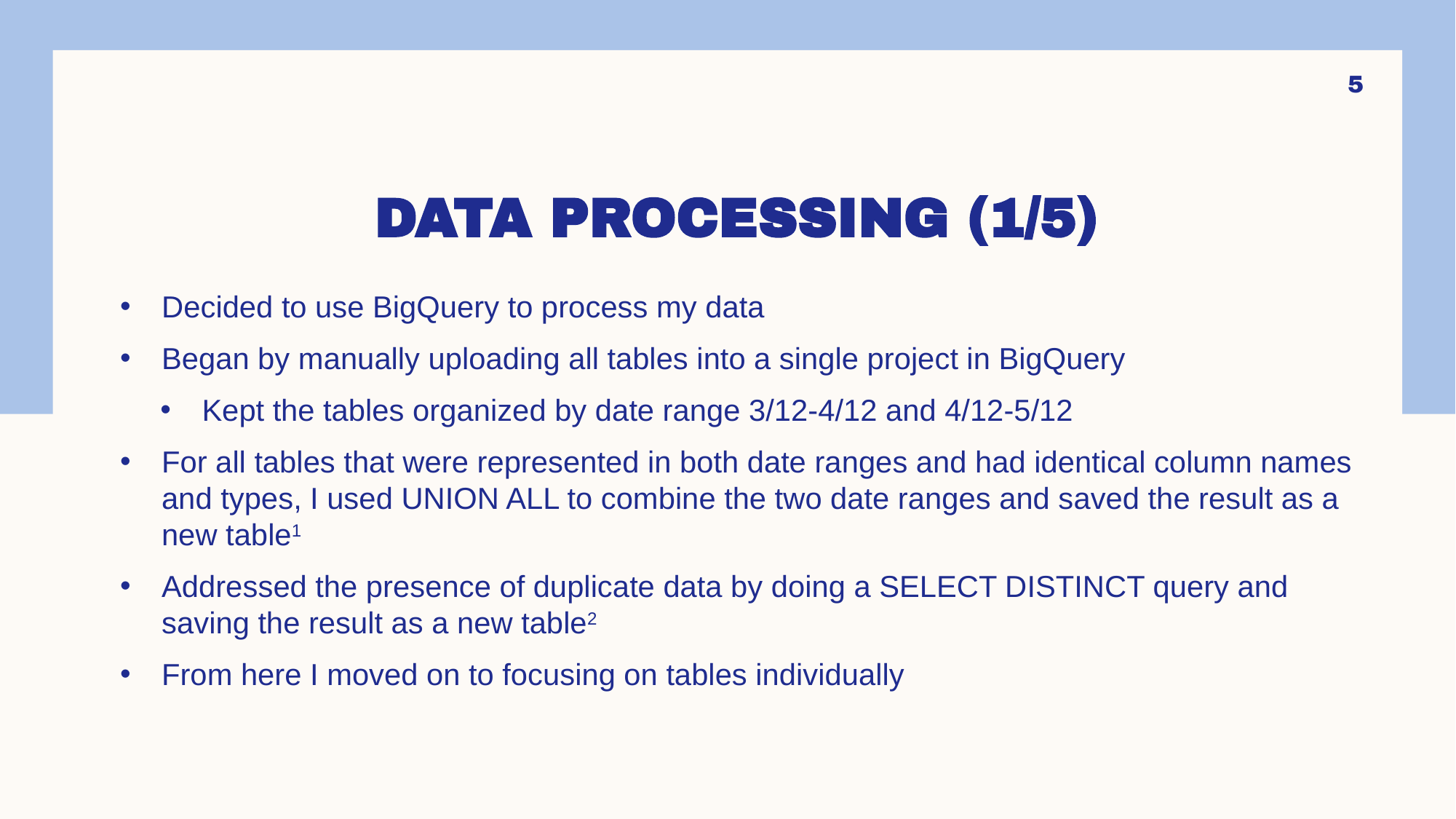

5
# Data Processing (1/5)
Decided to use BigQuery to process my data
Began by manually uploading all tables into a single project in BigQuery
Kept the tables organized by date range 3/12-4/12 and 4/12-5/12
For all tables that were represented in both date ranges and had identical column names and types, I used UNION ALL to combine the two date ranges and saved the result as a new table1
Addressed the presence of duplicate data by doing a SELECT DISTINCT query and saving the result as a new table2
From here I moved on to focusing on tables individually